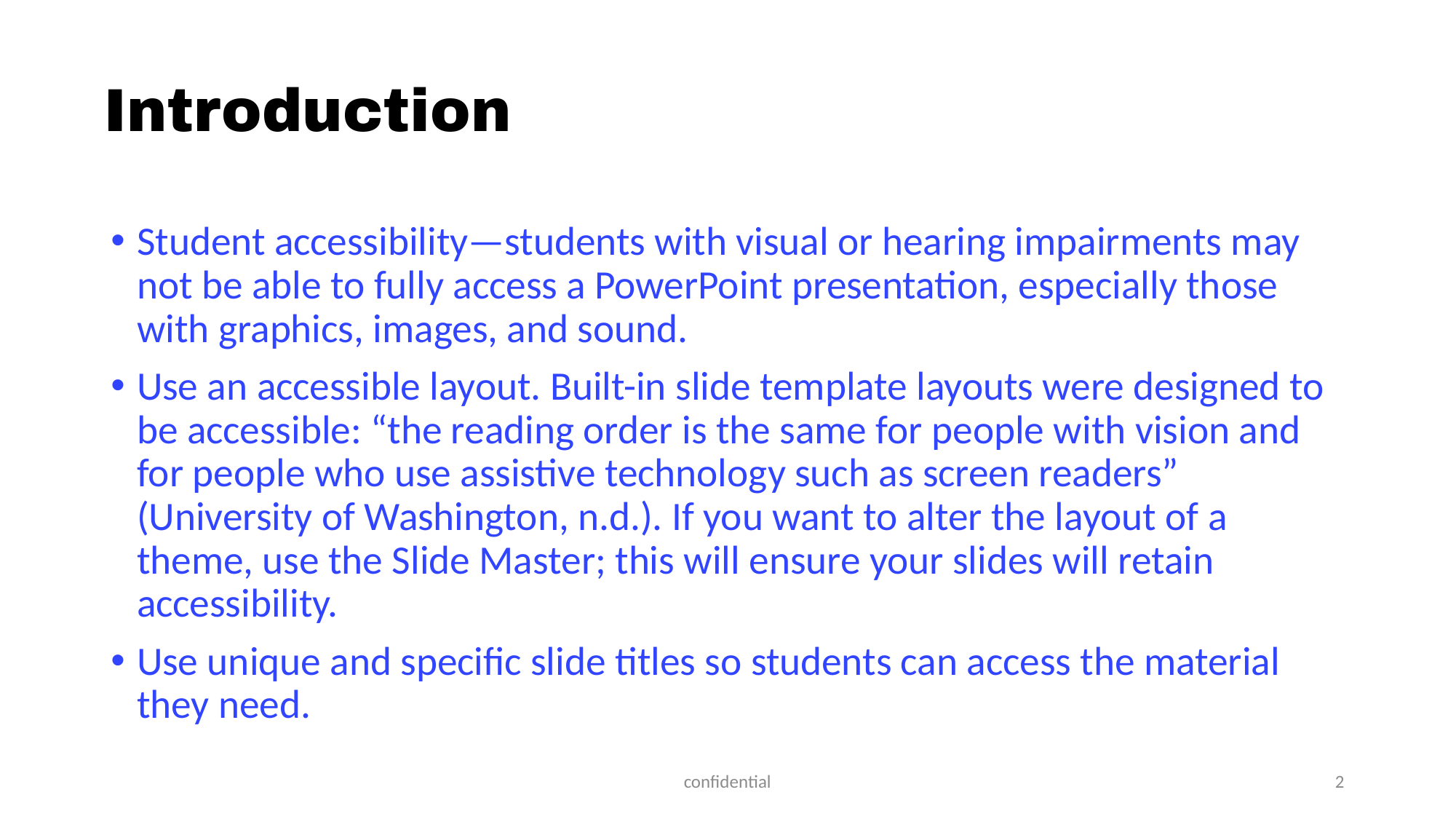

# Introduction
Student accessibility—students with visual or hearing impairments may not be able to fully access a PowerPoint presentation, especially those with graphics, images, and sound.
Use an accessible layout. Built-in slide template layouts were designed to be accessible: “the reading order is the same for people with vision and for people who use assistive technology such as screen readers” (University of Washington, n.d.). If you want to alter the layout of a theme, use the Slide Master; this will ensure your slides will retain accessibility.
Use unique and specific slide titles so students can access the material they need.

confidential
2